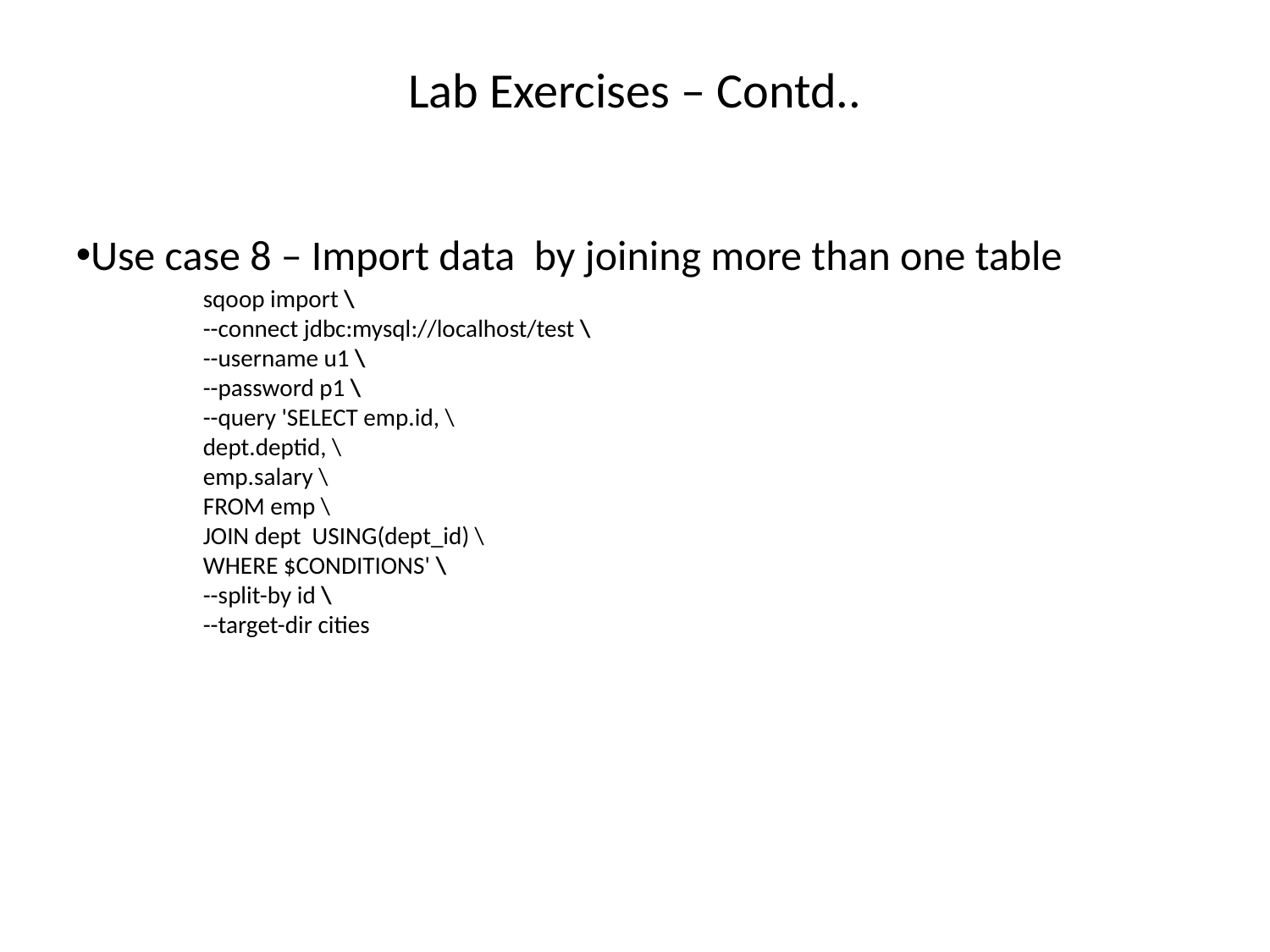

Lab Exercises – Contd..
Use case 8 – Import data  by joining more than one table
	sqoop import \
	--connect jdbc:mysql://localhost/test \
	--username u1 \
	--password p1 \
	--query 'SELECT emp.id, \
	dept.deptid, \
	emp.salary \
	FROM emp \
	JOIN dept  USING(dept_id) \
	WHERE $CONDITIONS' \
	--split-by id \
	--target-dir cities